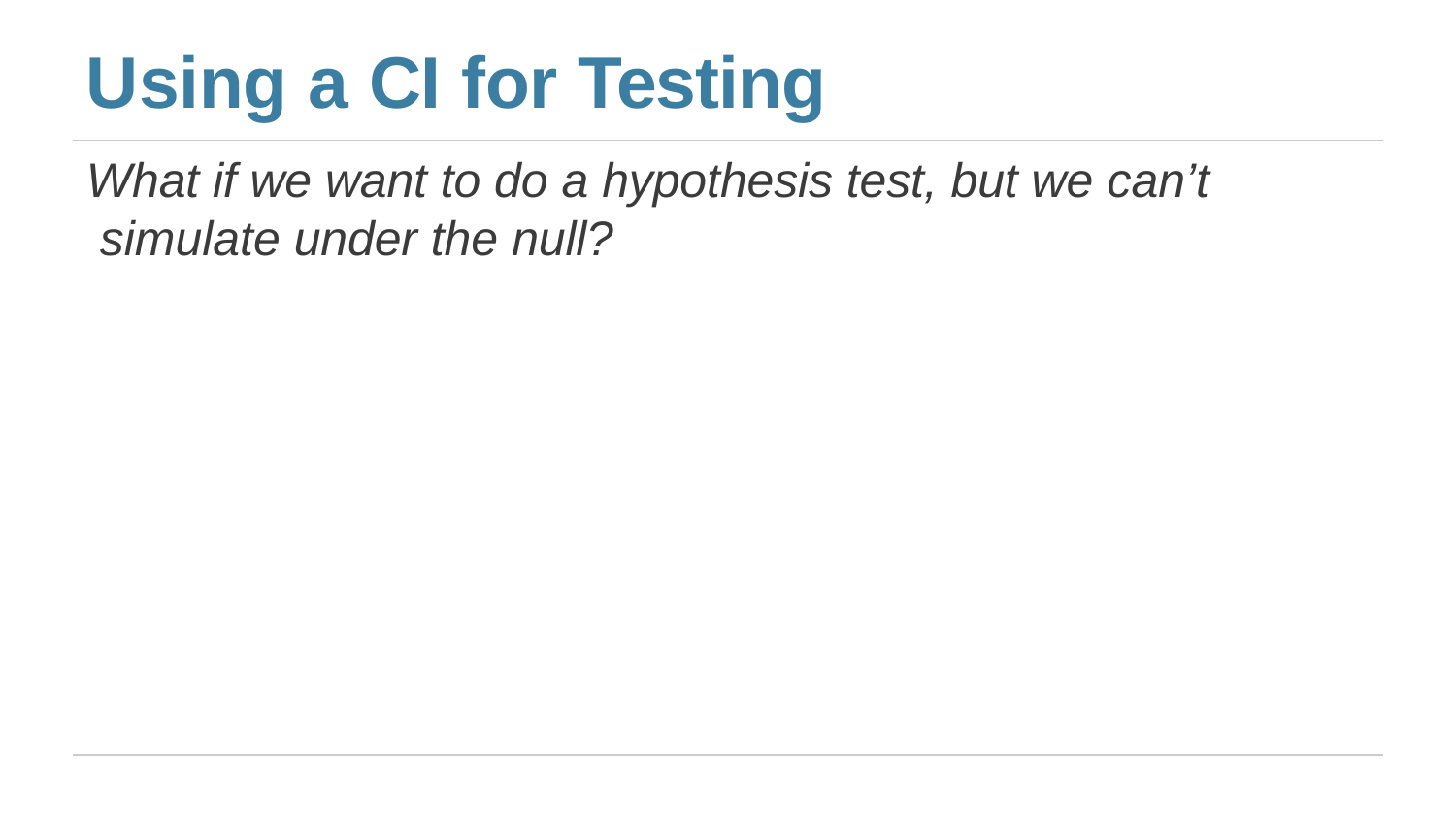

# Using a CI for Testing
What if we want to do a hypothesis test, but we can’t  simulate under the null?